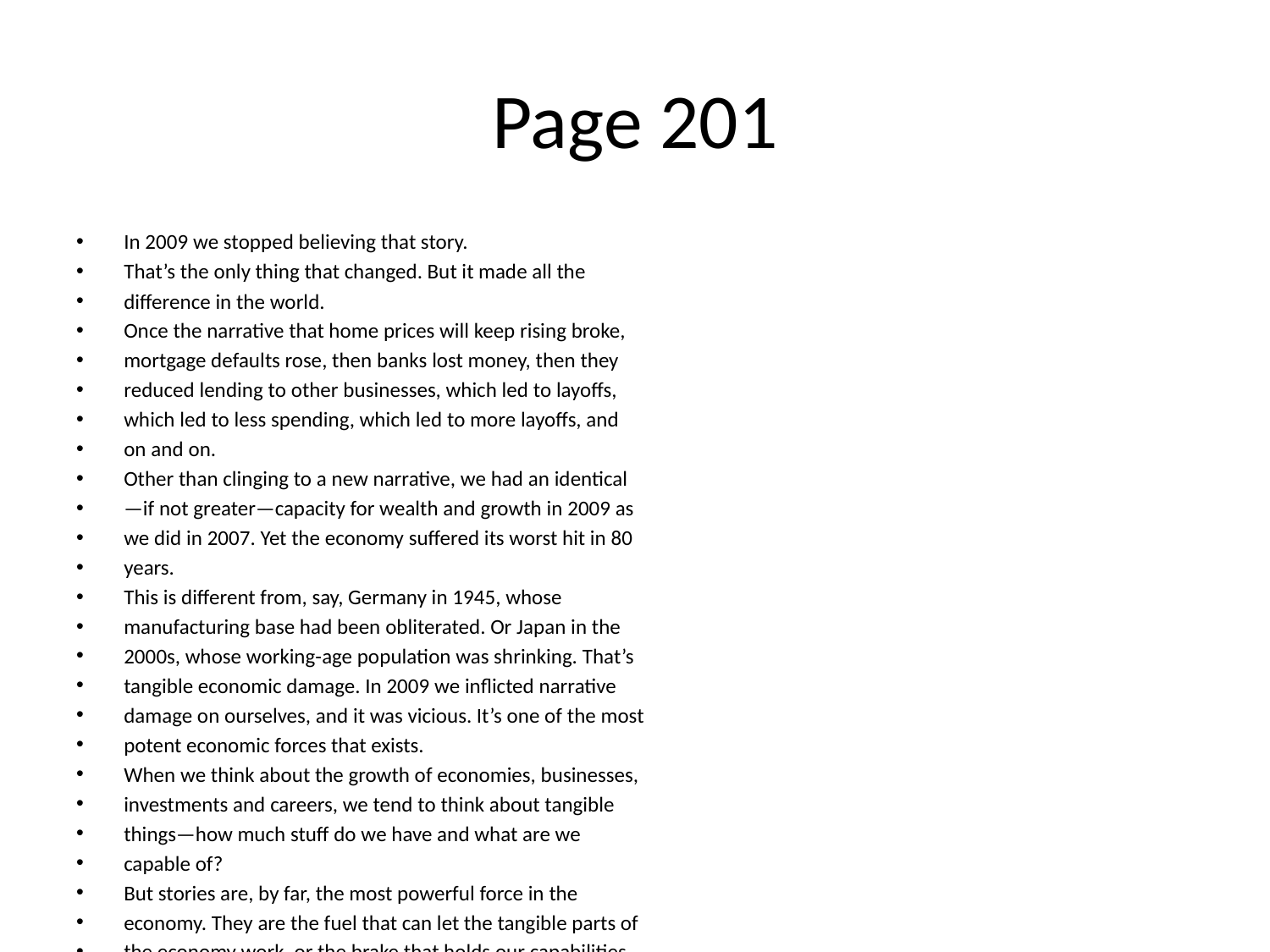

# Page 201
In 2009 we stopped believing that story.
That’s the only thing that changed. But it made all the
diﬀerence in the world.
Once the narrative that home prices will keep rising broke,
mortgage defaults rose, then banks lost money, then they
reduced lending to other businesses, which led to layoﬀs,
which led to less spending, which led to more layoﬀs, and
on and on.
Other than clinging to a new narrative, we had an identical
—if not greater—capacity for wealth and growth in 2009 as
we did in 2007. Yet the economy suﬀered its worst hit in 80
years.
This is diﬀerent from, say, Germany in 1945, whose
manufacturing base had been obliterated. Or Japan in the
2000s, whose working-age population was shrinking. That’s
tangible economic damage. In 2009 we inﬂicted narrative
damage on ourselves, and it was vicious. It’s one of the most
potent economic forces that exists.
When we think about the growth of economies, businesses,
investments and careers, we tend to think about tangible
things—how much stuﬀ do we have and what are we
capable of?
But stories are, by far, the most powerful force in the
economy. They are the fuel that can let the tangible parts of
the economy work, or the brake that holds our capabilities
back.
At the personal level, there are two things to keep in mind
about a story-driven world when managing your money.